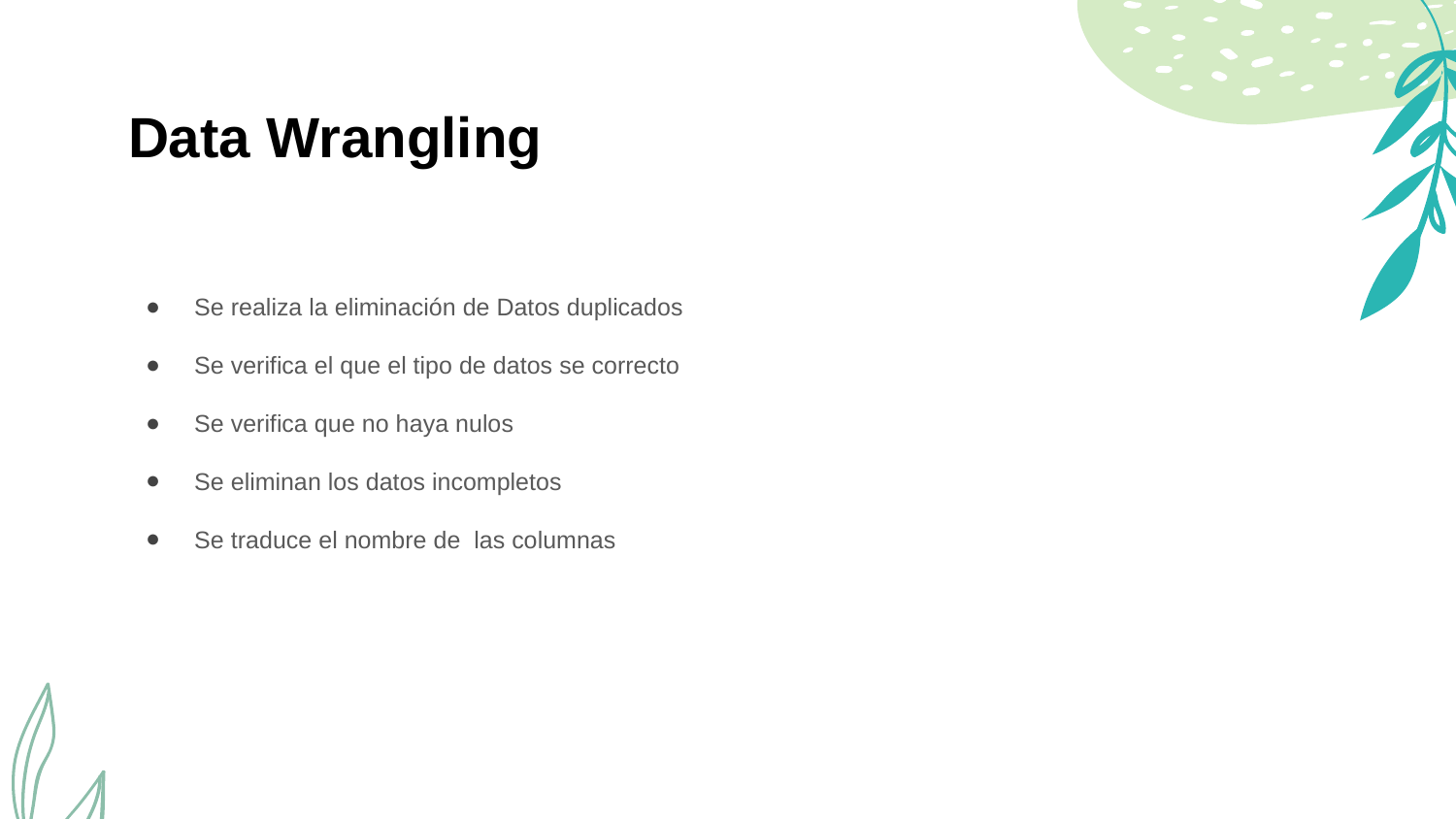

# Data Wrangling
Se realiza la eliminación de Datos duplicados
Se verifica el que el tipo de datos se correcto
Se verifica que no haya nulos
Se eliminan los datos incompletos
Se traduce el nombre de  las columnas